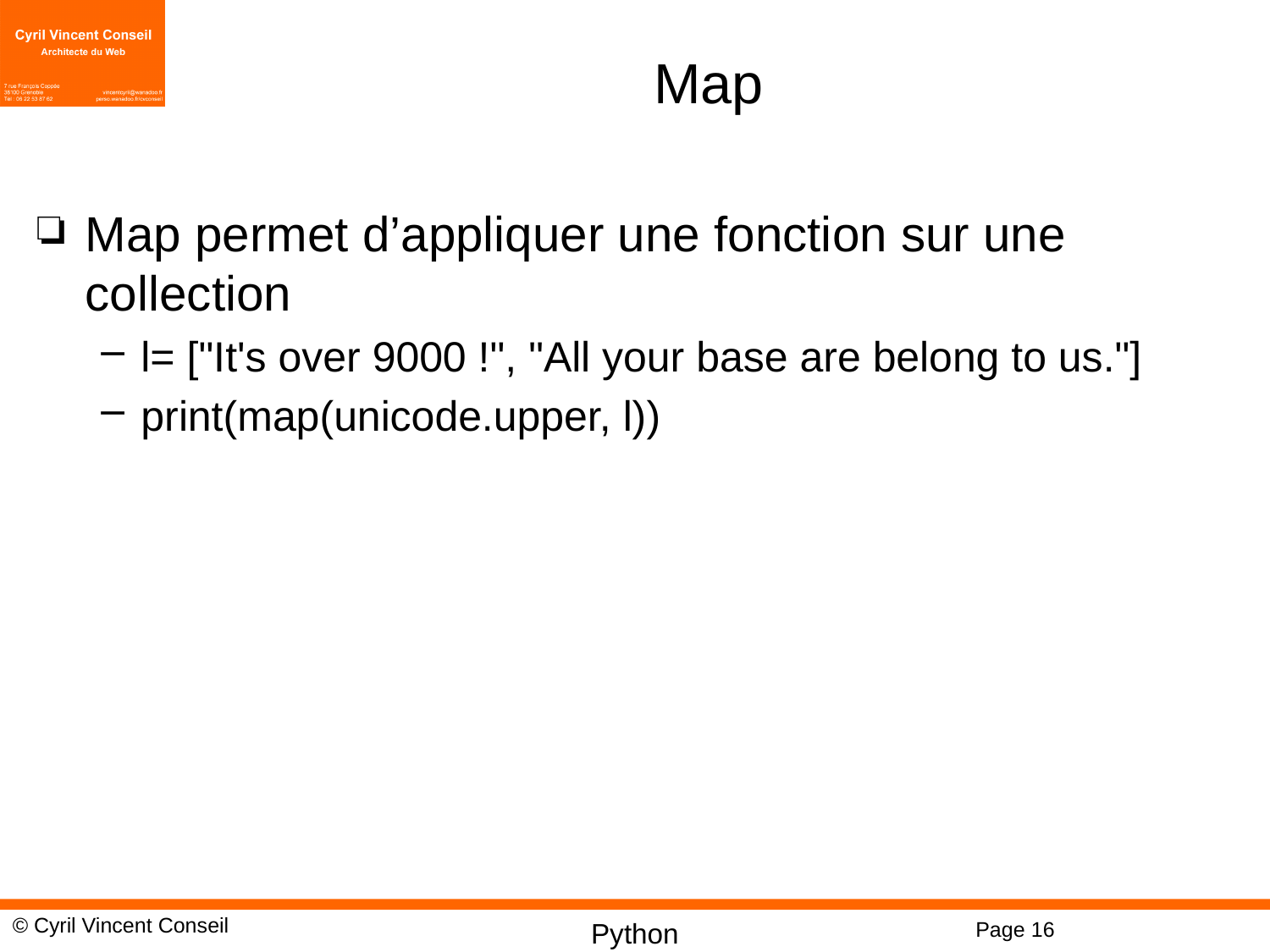

# Map
Map permet d’appliquer une fonction sur une collection
l= ["It's over 9000 !", "All your base are belong to us."]
print(map(unicode.upper, l))